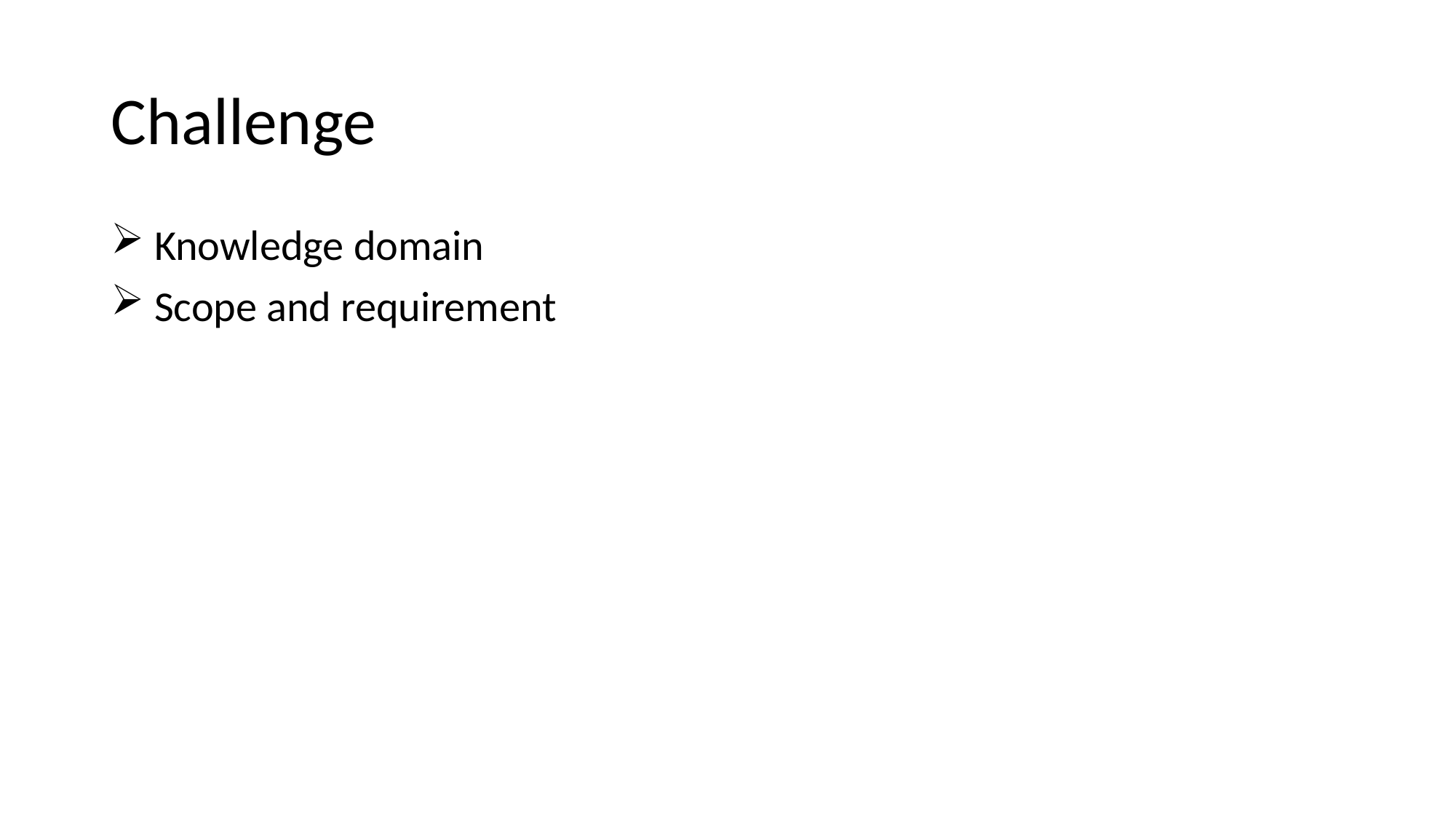

# Challenge
 Knowledge domain
 Scope and requirement